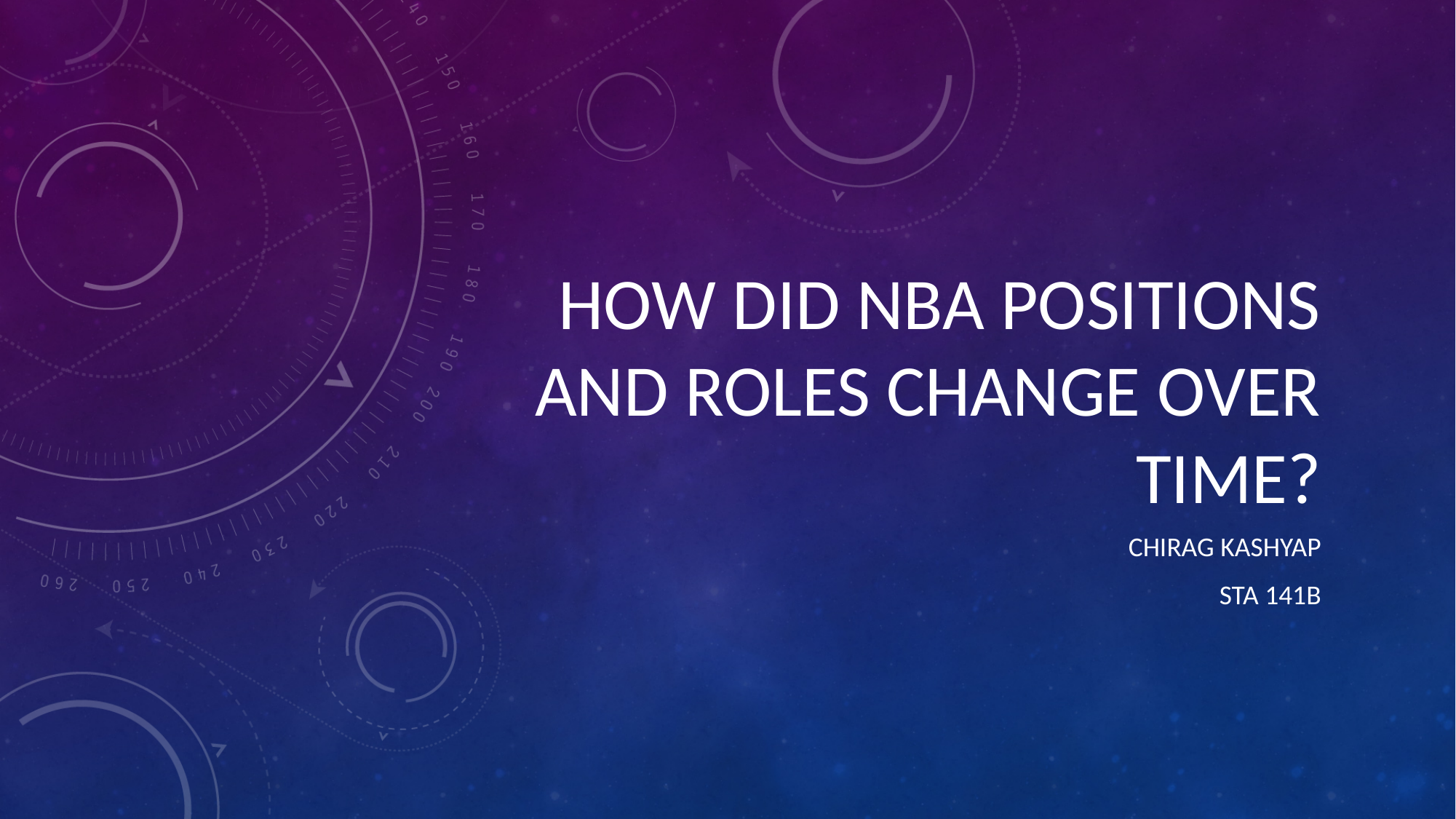

# How did NBA positions and roles change over time?
Chirag Kashyap
STA 141B